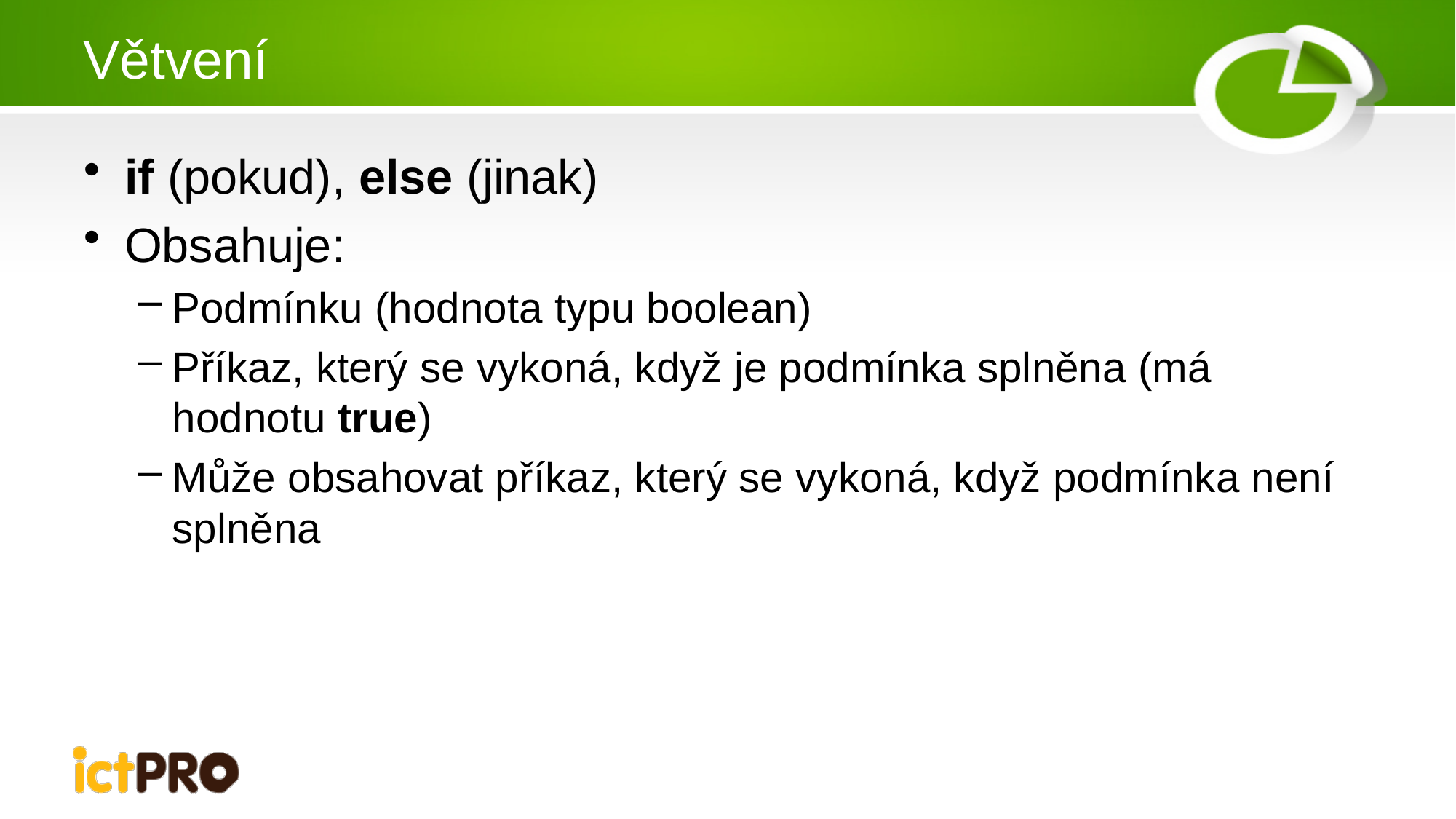

# Větvení
if (pokud), else (jinak)
Obsahuje:
Podmínku (hodnota typu boolean)
Příkaz, který se vykoná, když je podmínka splněna (má hodnotu true)
Může obsahovat příkaz, který se vykoná, když podmínka není splněna